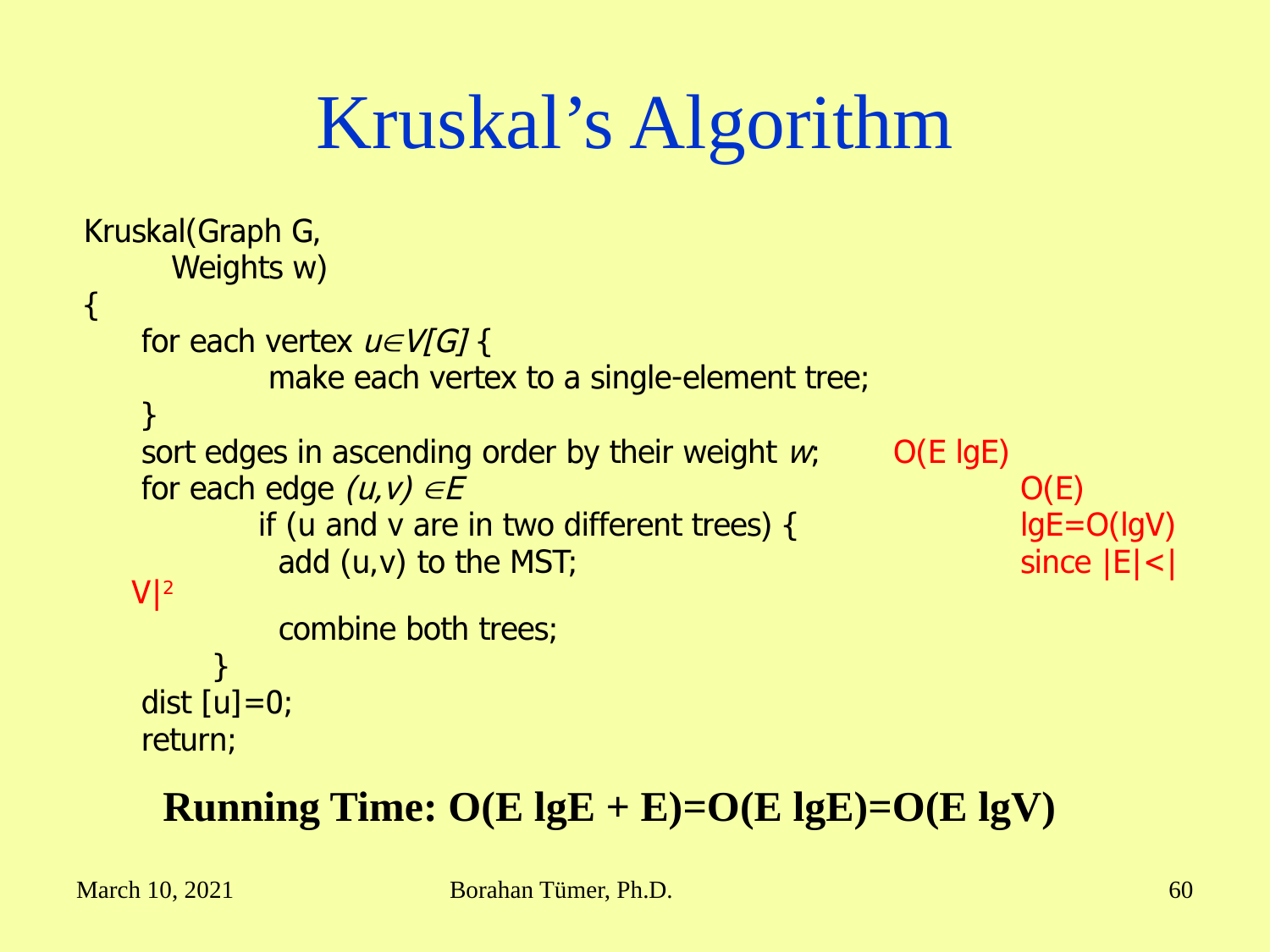

# Kruskal’s Algorithm
Kruskal(Graph G,
	    Weights w)
{
	 for each vertex u∈V[G] {
		 make each vertex to a single-element tree;
	 }
	 sort edges in ascending order by their weight w;       	O(E lgE)
	 for each edge (u,v) ∈E				     	O(E)
		if (u and v are in two different trees) {		lgE=O(lgV)
		  add (u,v) to the MST;				since |E|<|V|2
		  combine both trees;
             }
	 dist [u]=0;
	 return;

Running Time: O(E lgE + E)=O(E lgE)=O(E lgV)
March 10, 2021
Borahan Tümer, Ph.D.
60